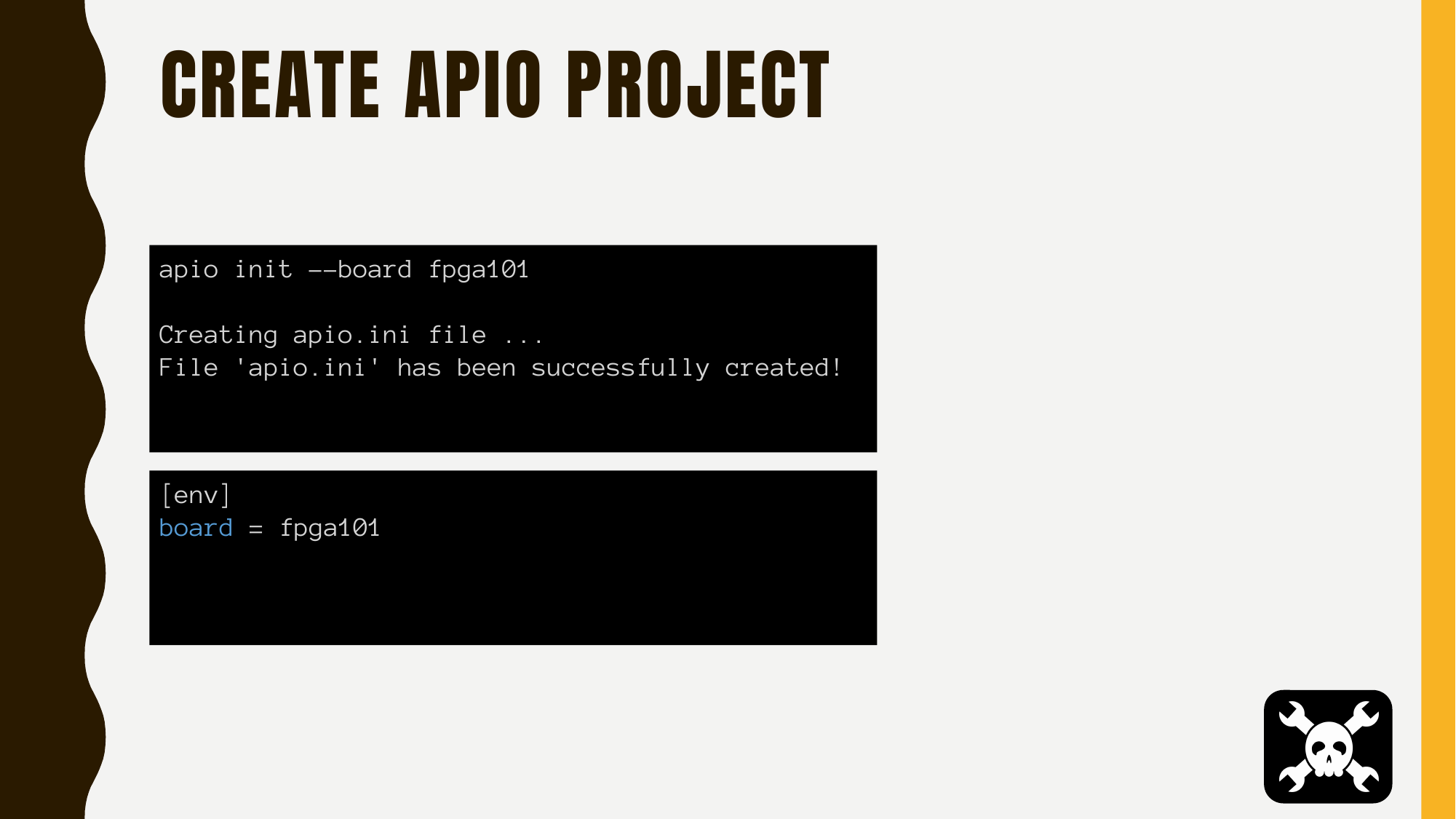

# CREATE APIO PROJECT
apio init --board fpga101

Creating apio.ini file ...
File 'apio.ini' has been successfully created!
[env]
board = fpga101